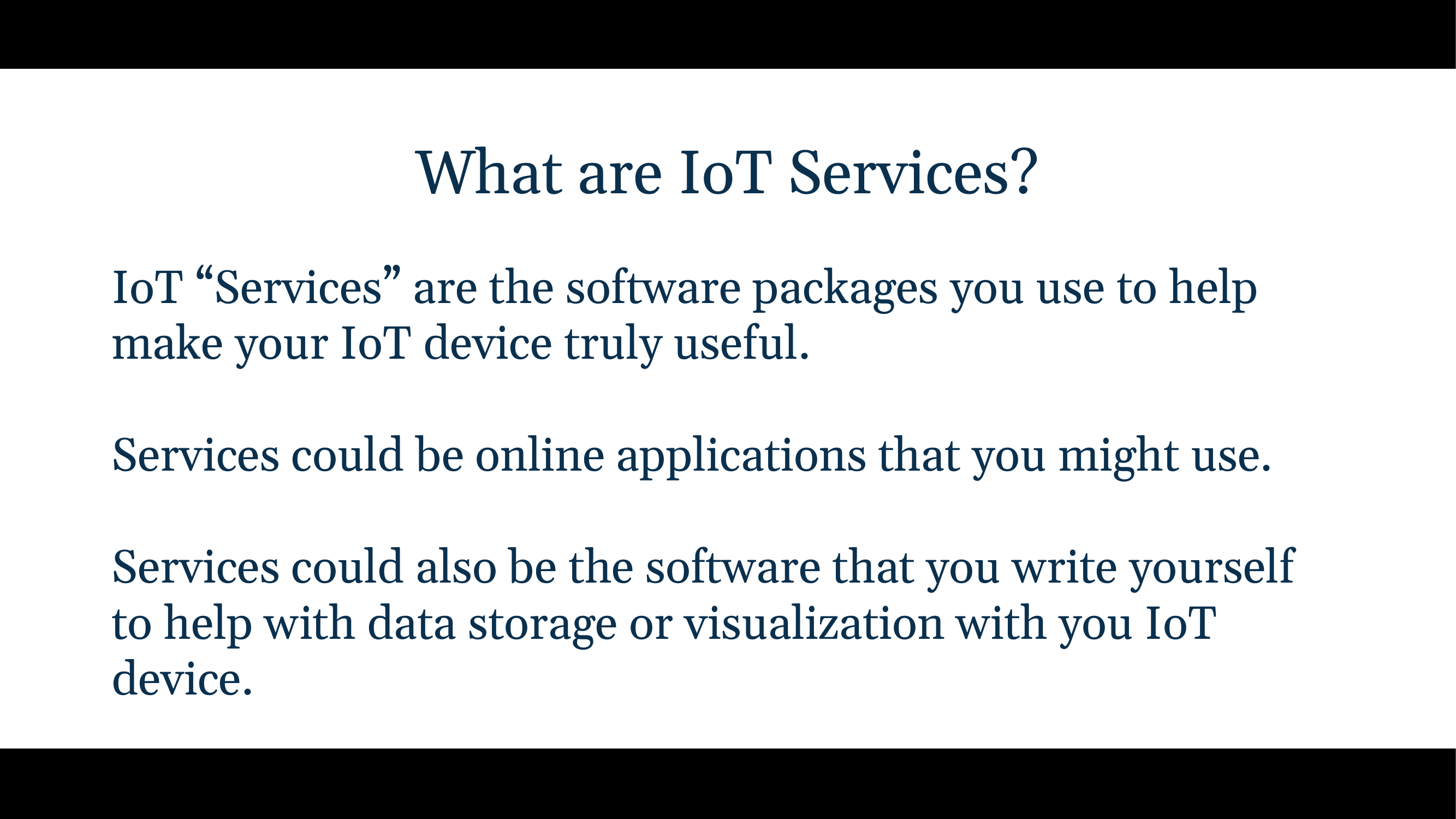

# What are IoT Services?
IoT “Services” are the software packages you use to help make your IoT device truly useful.

Services could be online applications that you might use.

Services could also be the software that you write yourself to help with data storage or visualization with you IoT device.